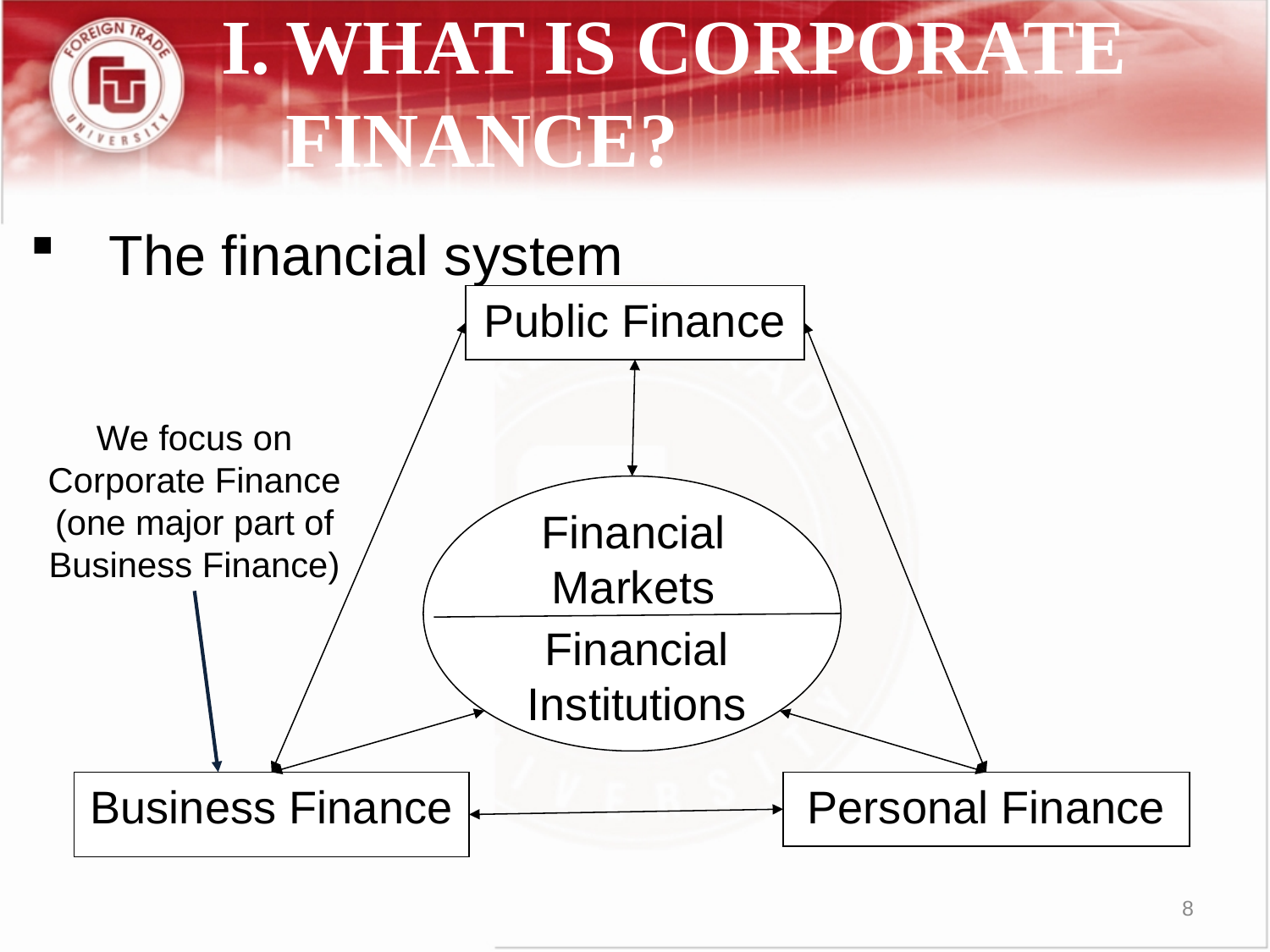

# I.	WHAT IS CORPORATE FINANCE?
The financial system

Public Finance
We focus on Corporate Finance (one major part of Business Finance)

Financial Markets
Financial Institutions
Business Finance
Personal Finance
8